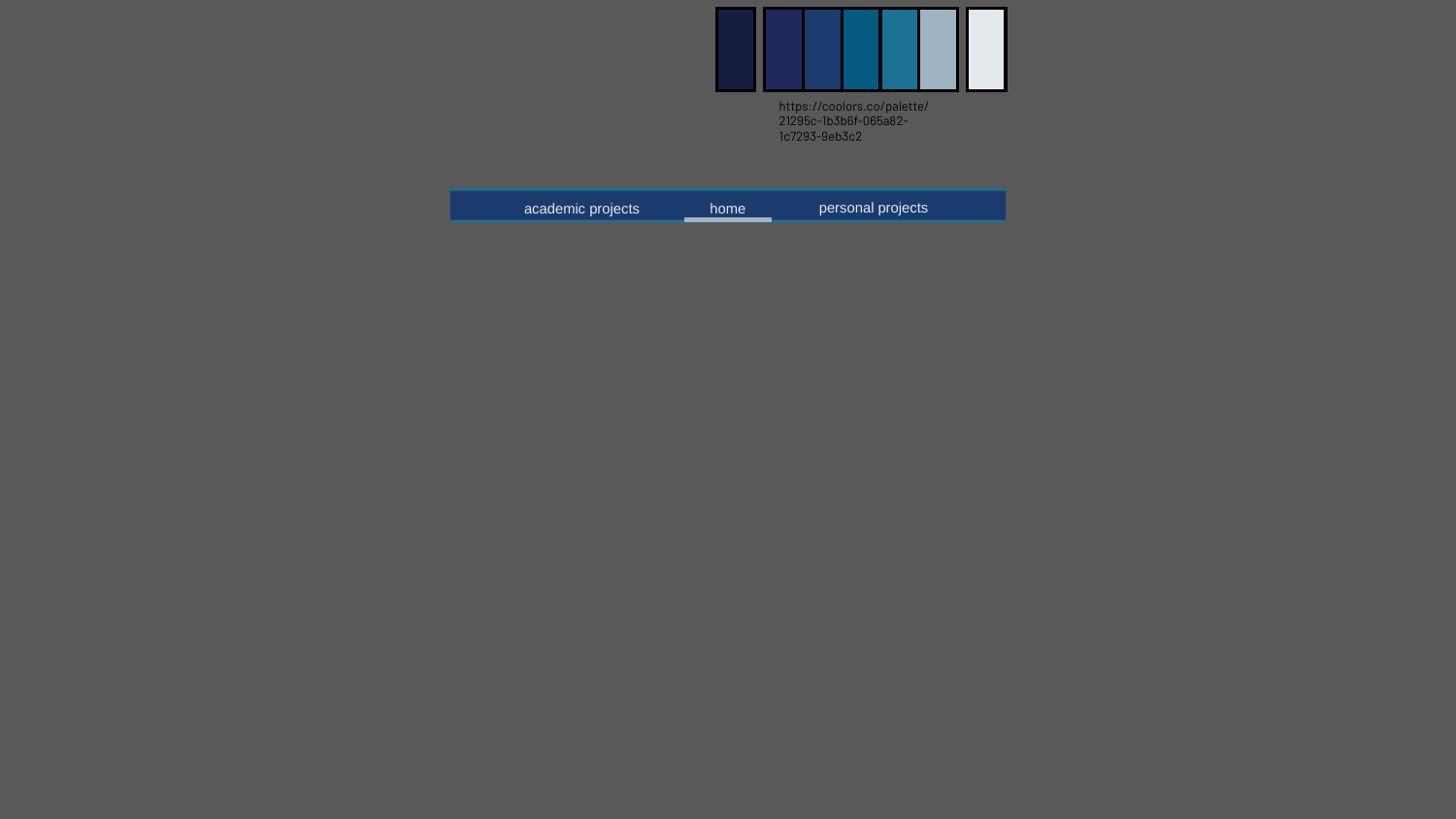

Page 0

Contains rough templates for future use in the wireframes

https://coolors.co/palette/21295c-1b3b6f-065a82-1c7293-9eb3c2

personal projects
home
academic projects